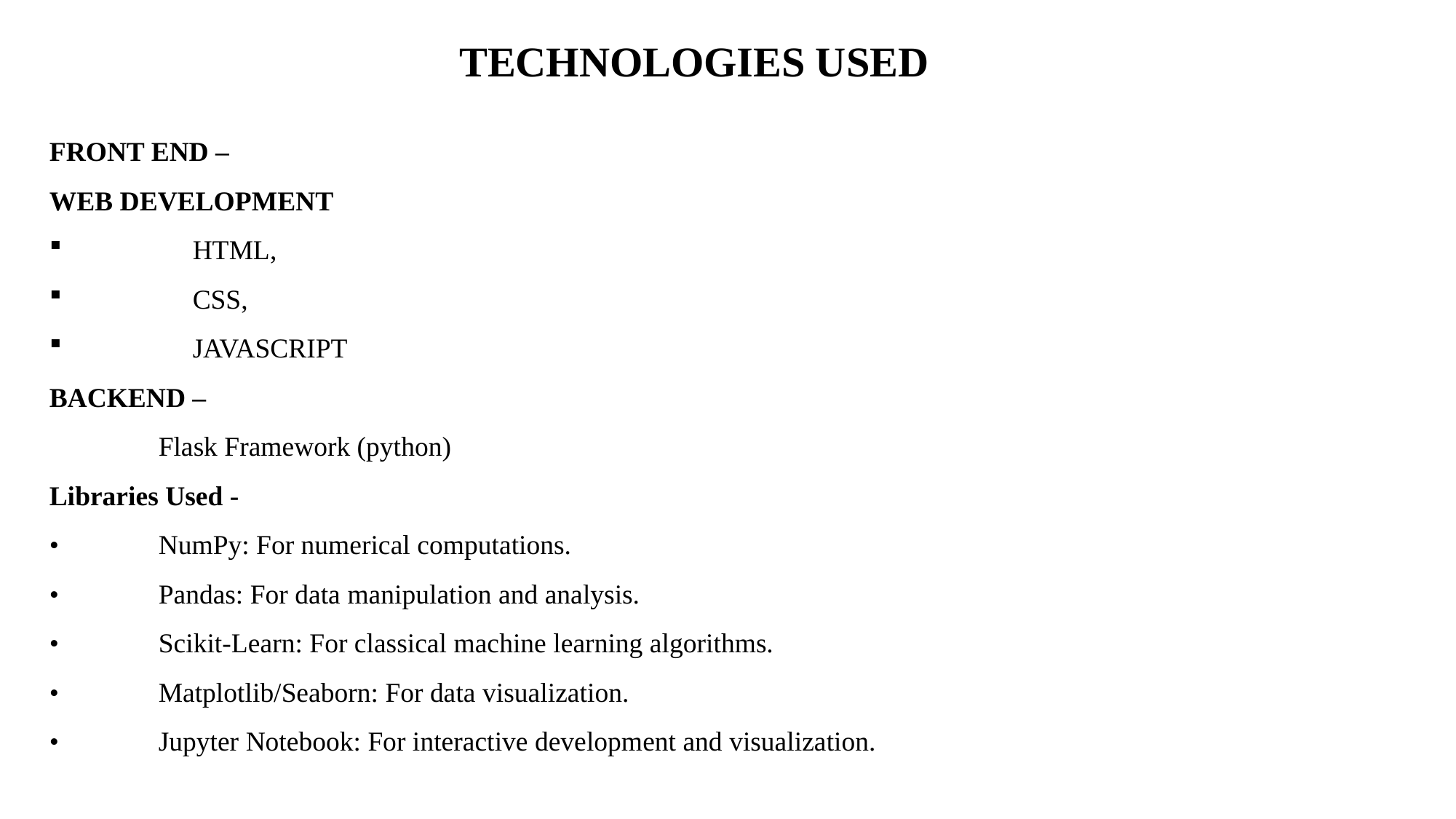

TECHNOLOGIES USED

FRONT END –
WEB DEVELOPMENT
	HTML,
	CSS,
	JAVASCRIPT
BACKEND –
	Flask Framework (python)
Libraries Used -
•	NumPy: For numerical computations.
•	Pandas: For data manipulation and analysis.
•	Scikit-Learn: For classical machine learning algorithms.
•	Matplotlib/Seaborn: For data visualization.
•	Jupyter Notebook: For interactive development and visualization.